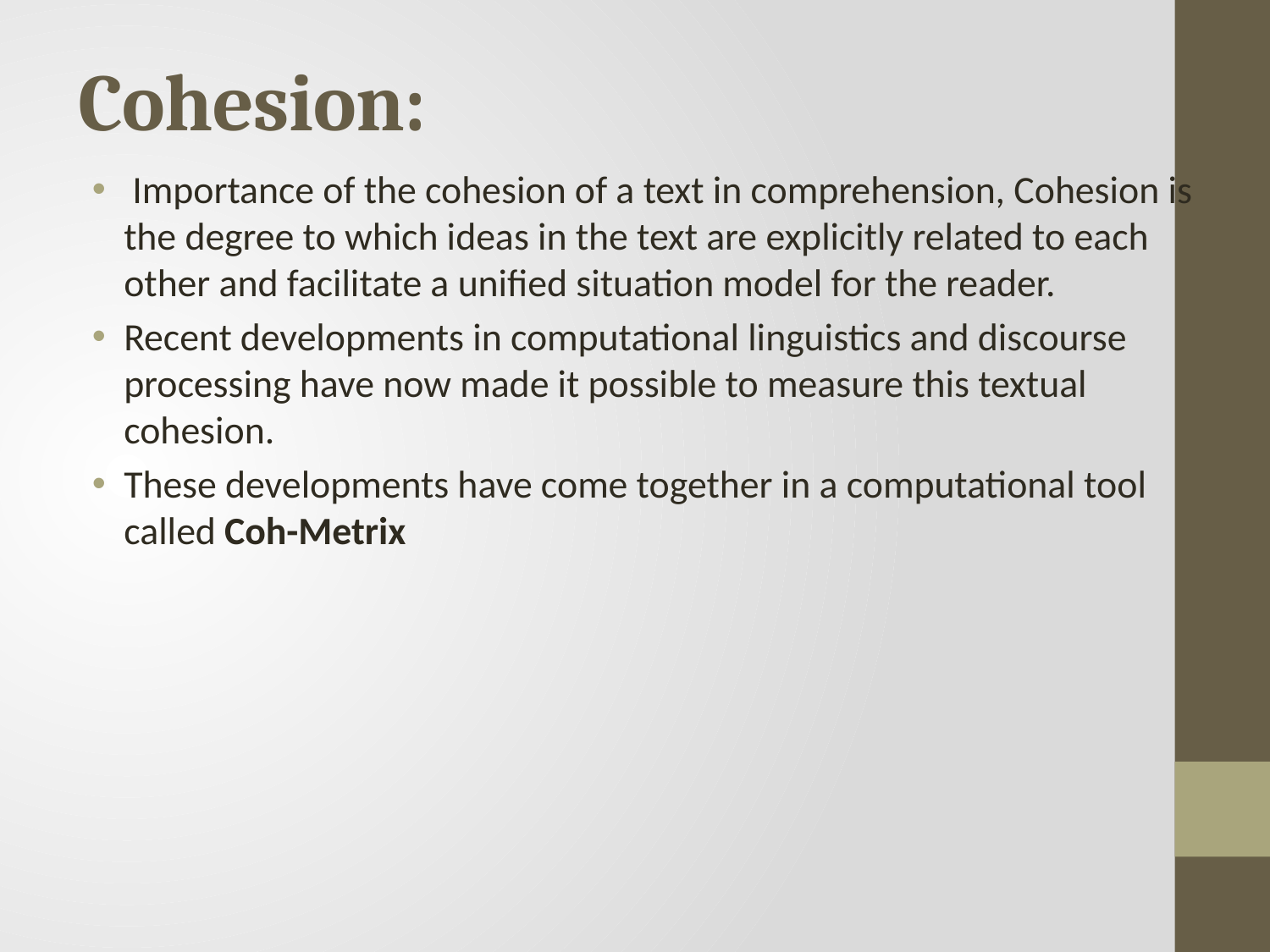

# Cohesion:
 Importance of the cohesion of a text in comprehension, Cohesion is the degree to which ideas in the text are explicitly related to each other and facilitate a unified situation model for the reader.
Recent developments in computational linguistics and discourse processing have now made it possible to measure this textual cohesion.
These developments have come together in a computational tool called Coh-Metrix